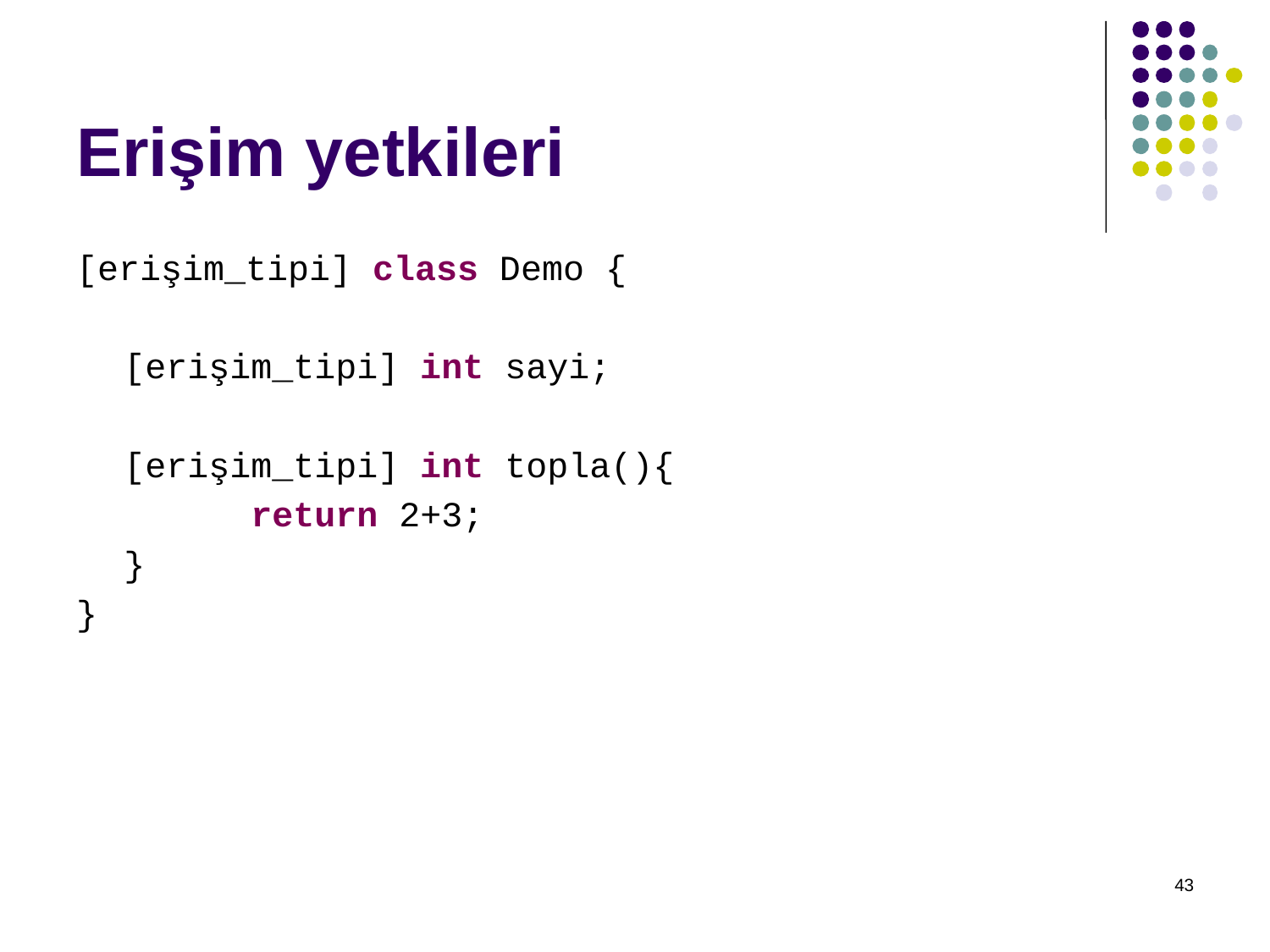

Erişim yetkileri
[erişim_tipi] class Demo {

	[erişim_tipi] int sayi;

	[erişim_tipi] int topla(){
		return 2+3;
	}
}
43